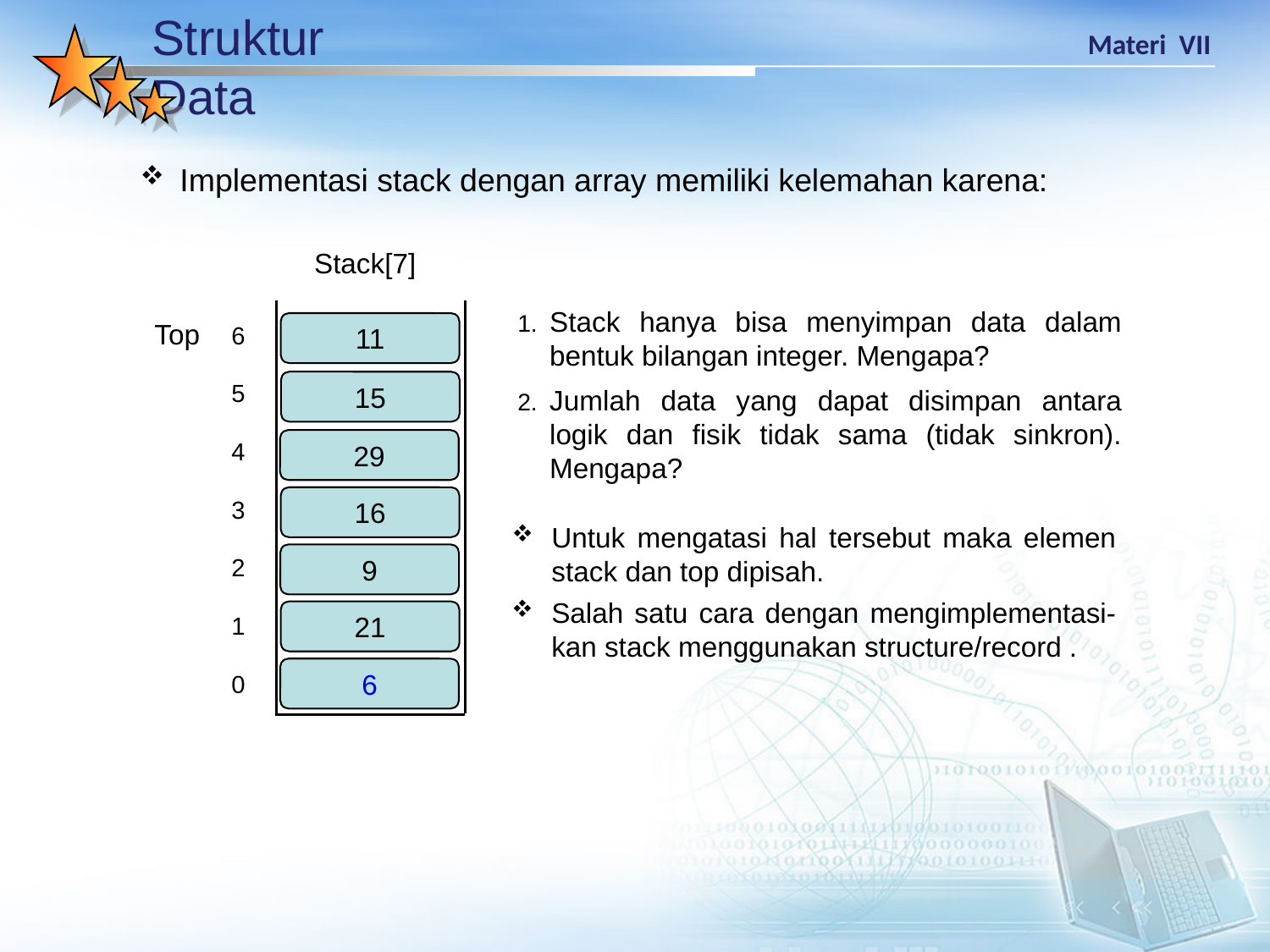

Implementasi stack dengan array memiliki kelemahan karena:
Stack[7]
Stack hanya bisa menyimpan data dalam bentuk bilangan integer. Mengapa?
Top
11
| 6 |
| --- |
| 5 |
| 4 |
| 3 |
| 2 |
| 1 |
| 0 |
15
Jumlah data yang dapat disimpan antara logik dan fisik tidak sama (tidak sinkron). Mengapa?
29
16
Untuk mengatasi hal tersebut maka elemen stack dan top dipisah.
9
Salah satu cara dengan mengimplementasi-kan stack menggunakan structure/record .
21
6